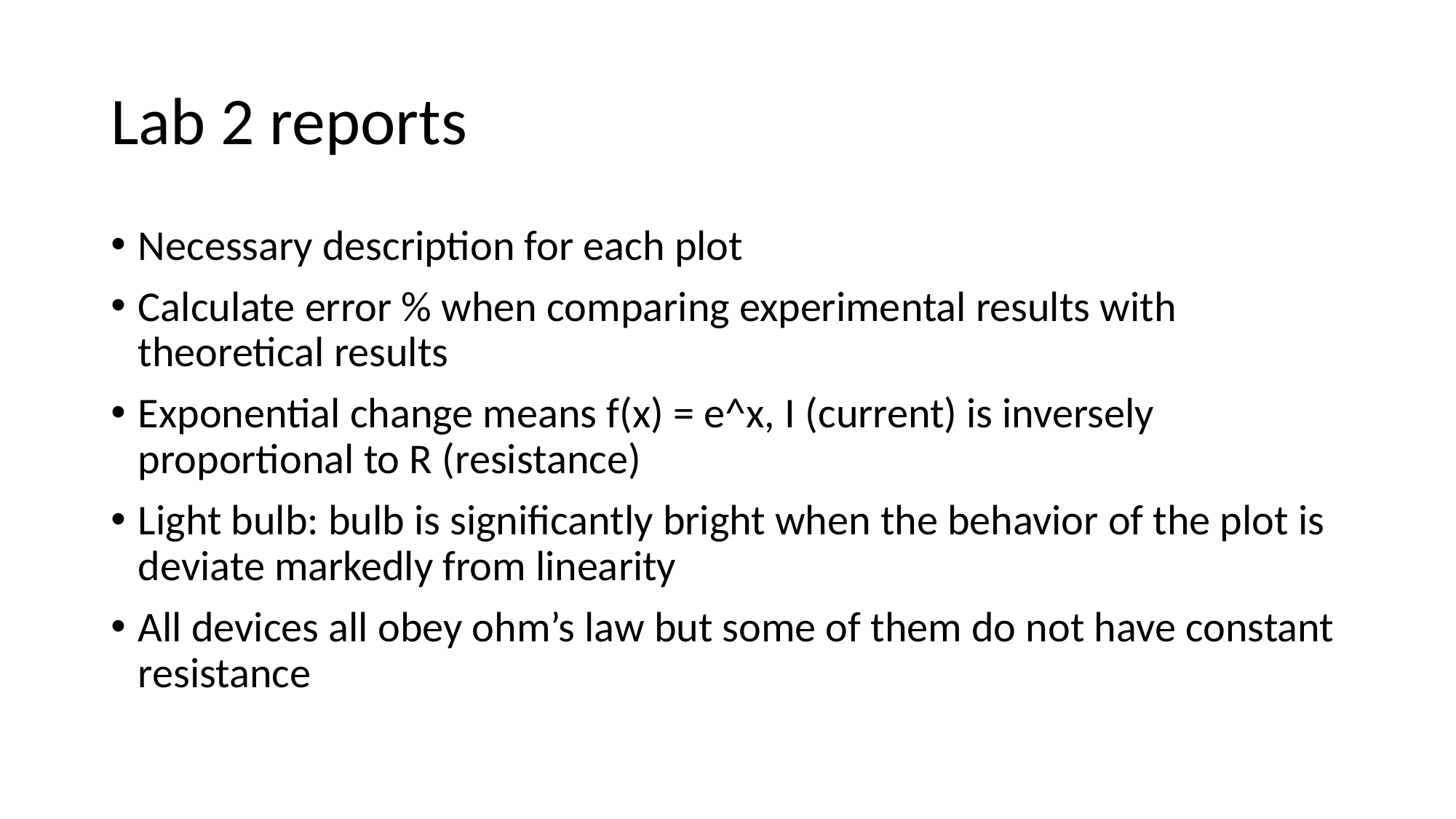

# Lab 2 reports
Necessary description for each plot
Calculate error % when comparing experimental results with theoretical results
Exponential change means f(x) = e^x, I (current) is inversely proportional to R (resistance)
Light bulb: bulb is significantly bright when the behavior of the plot is deviate markedly from linearity
All devices all obey ohm’s law but some of them do not have constant resistance